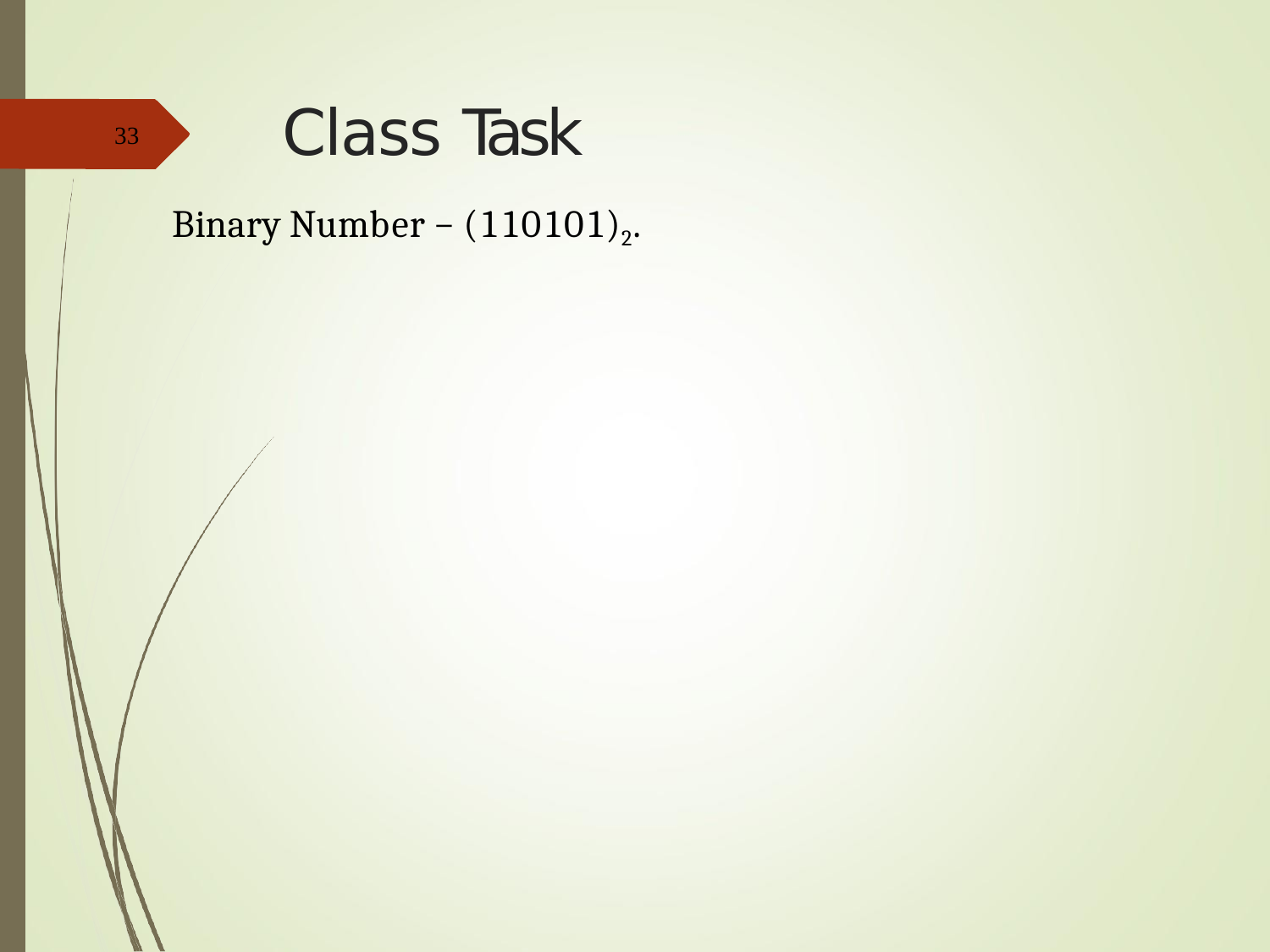

Class Task
33
Binary Number − (110101)2.